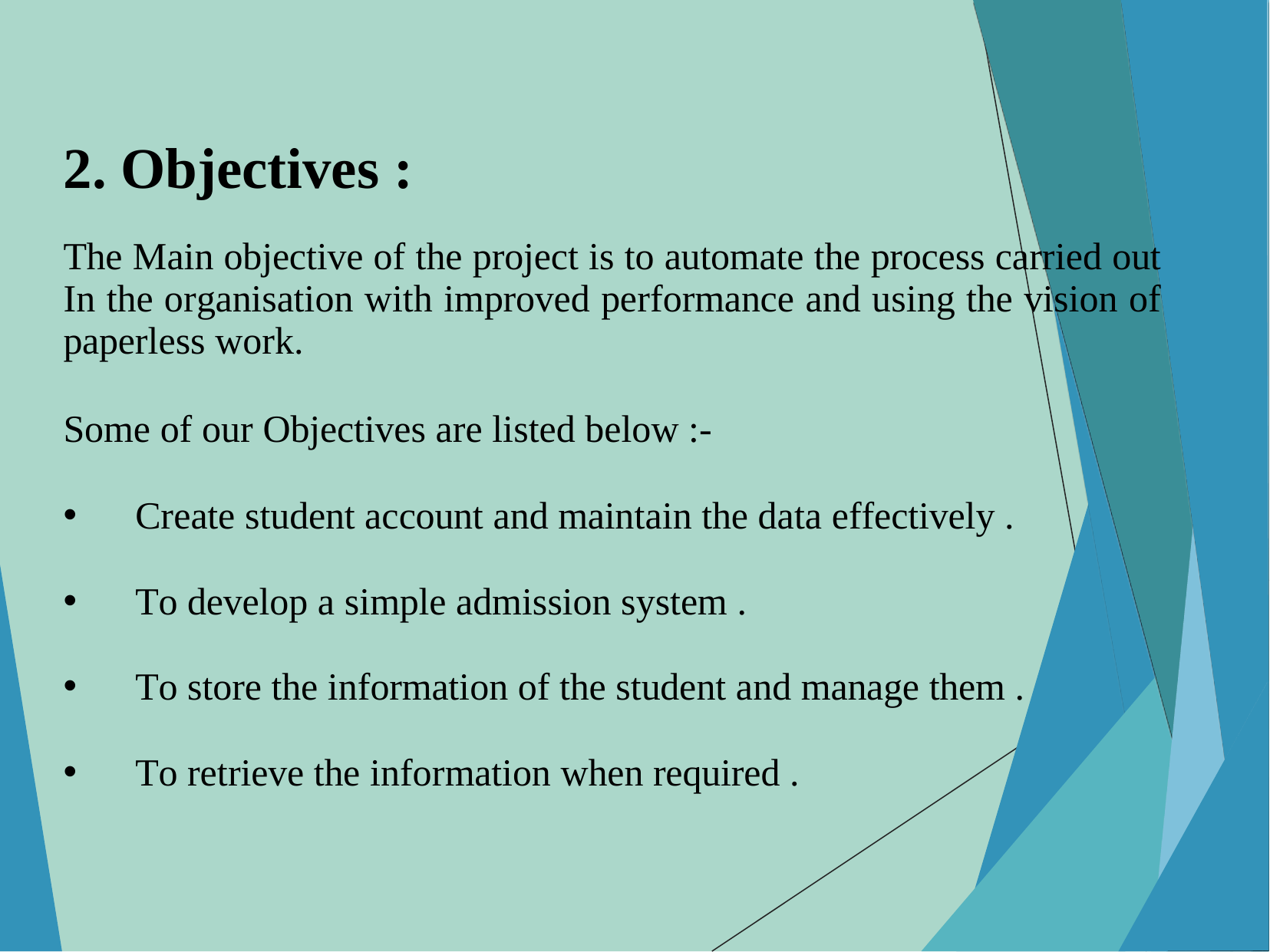

2. Objectives :
The Main objective of the project is to automate the process carried out In the organisation with improved performance and using the vision of paperless work.

Some of our Objectives are listed below :-
•
Create student account and maintain the data effectively .
•
To develop a simple admission system .
•
To store the information of the student and manage them .
•
To retrieve the information when required .